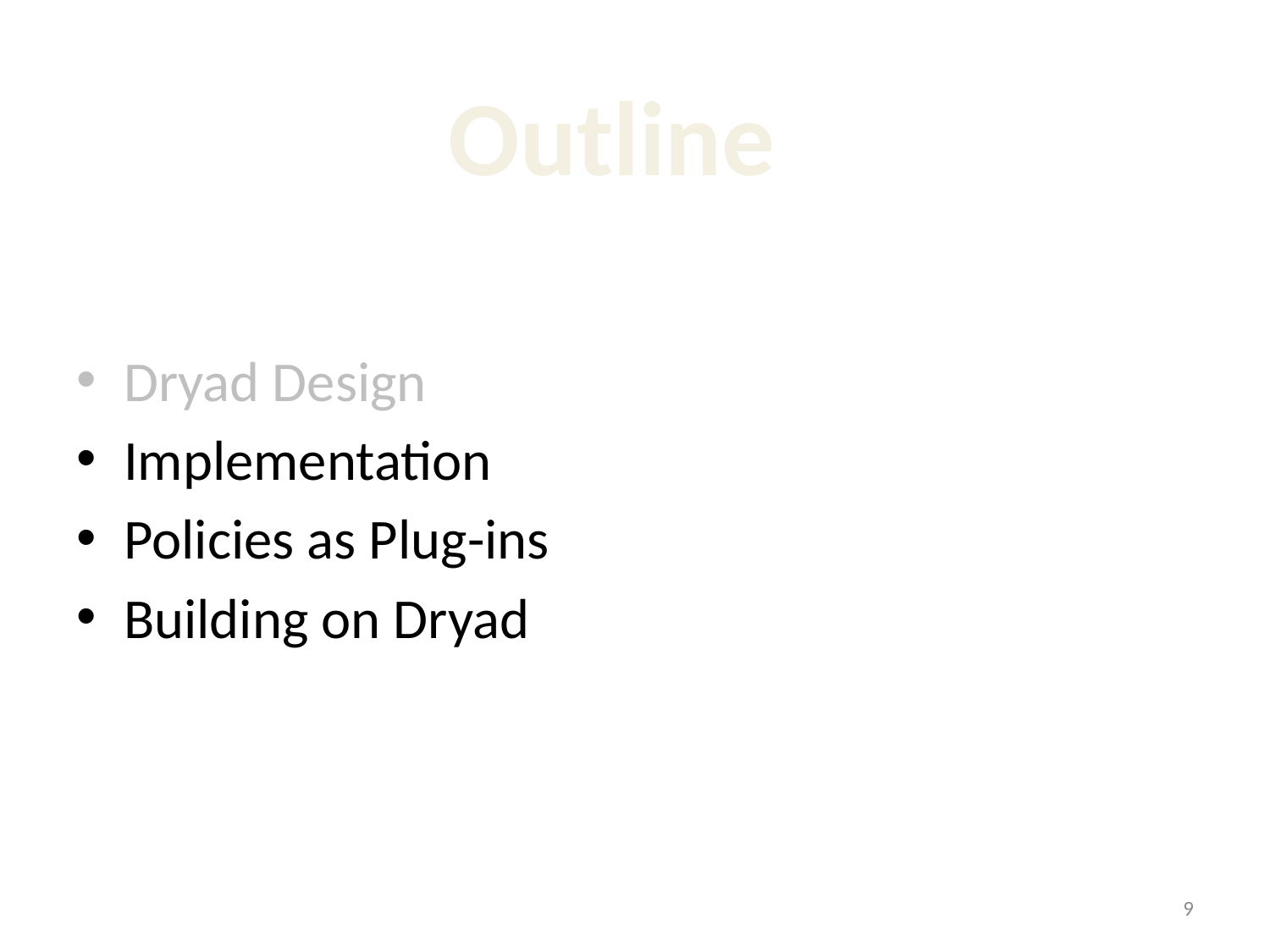

Outline
Dryad Design
Implementation
Policies as Plug-ins
Building on Dryad

9